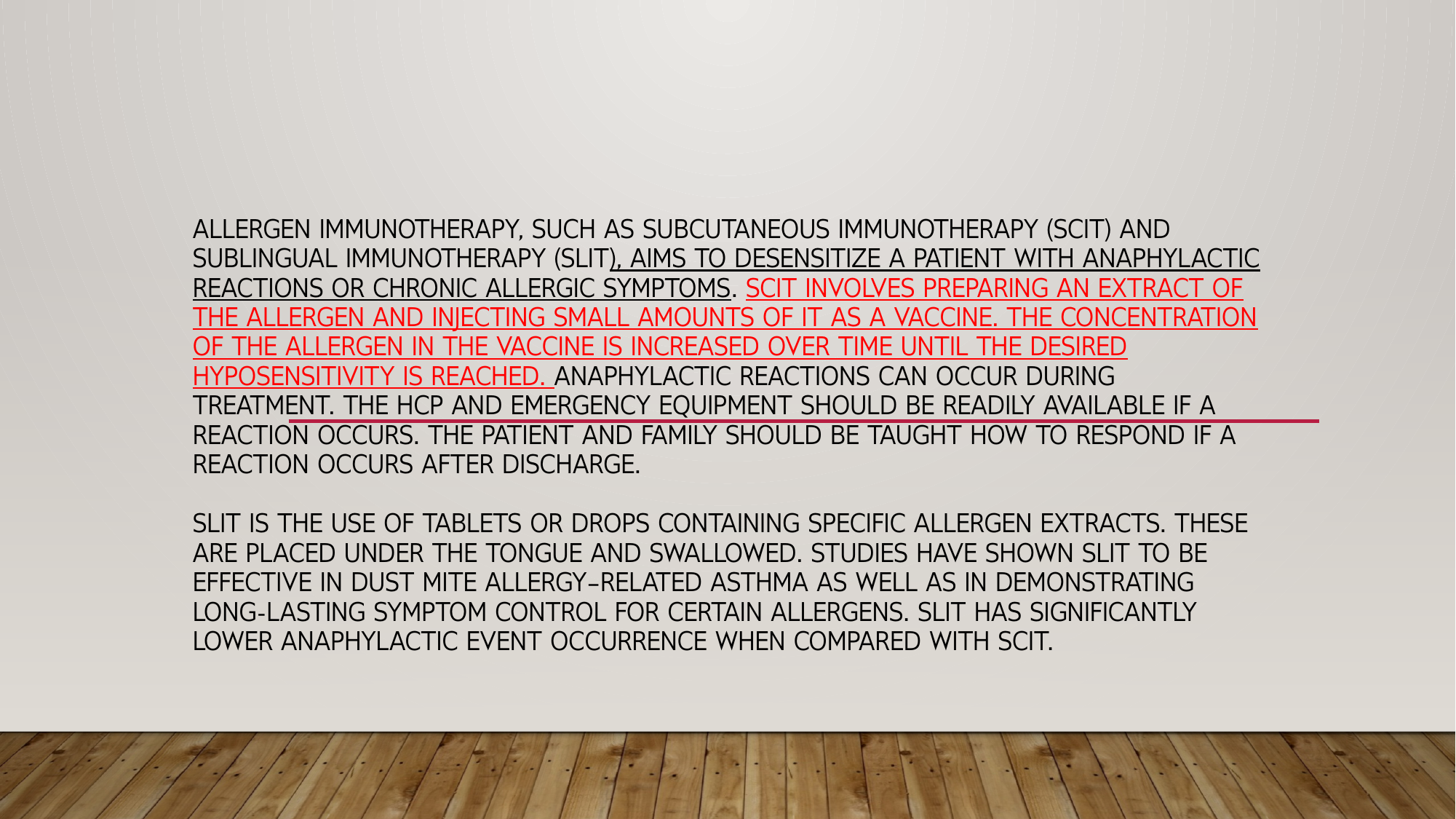

# Allergen immunotherapy, such as subcutaneous immunotherapy (SCIT) and sublingual immunotherapy (SLIT), aims to desensitize a patient with anaphylactic reactions or chronic allergic symptoms. SCIT involves preparing an extract of the allergen and injecting small amounts of it as a vaccine. The concentration of the allergen in the vaccine is increased over time until the desired hyposensitivity is reached. Anaphylactic reactions can occur during treatment. The HCP and emergency equipment should be readily available if a reaction occurs. The patient and family should be taught how to respond if a reaction occurs after discharge. SLIT is the use of tablets or drops containing specific allergen extracts. These are placed under the tongue and swallowed. Studies have shown SLIT to be effective in dust mite allergy–related asthma as well as in demonstrating long-lasting symptom control for certain allergens. SLIT has significantly lower anaphylactic event occurrence when compared with SCIT.